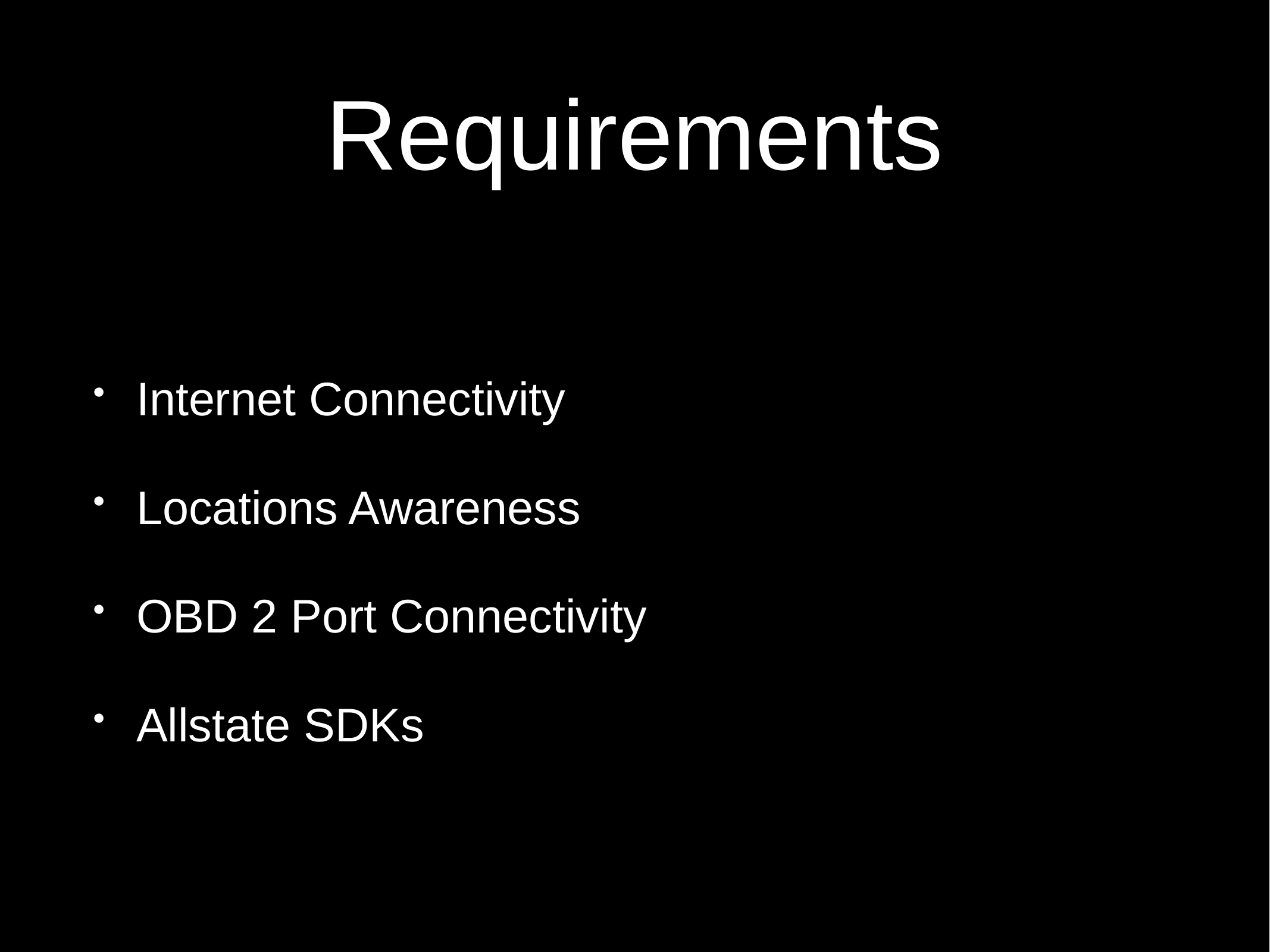

# Requirements
Internet Connectivity
Locations Awareness
OBD 2 Port Connectivity
Allstate SDKs